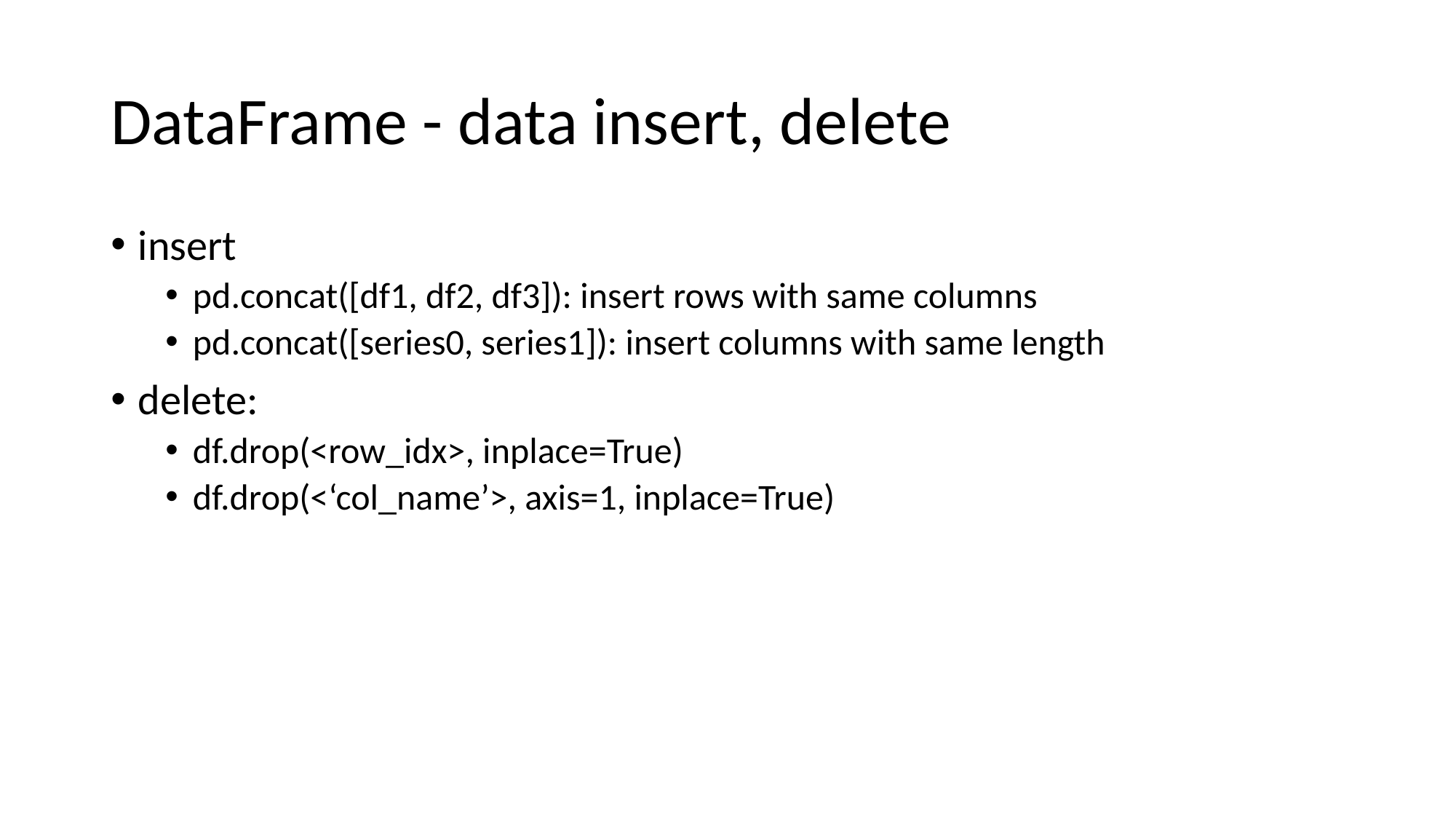

# DataFrame - data insert, delete
insert
pd.concat([df1, df2, df3]): insert rows with same columns
pd.concat([series0, series1]): insert columns with same length
delete:
df.drop(<row_idx>, inplace=True)
df.drop(<‘col_name’>, axis=1, inplace=True)